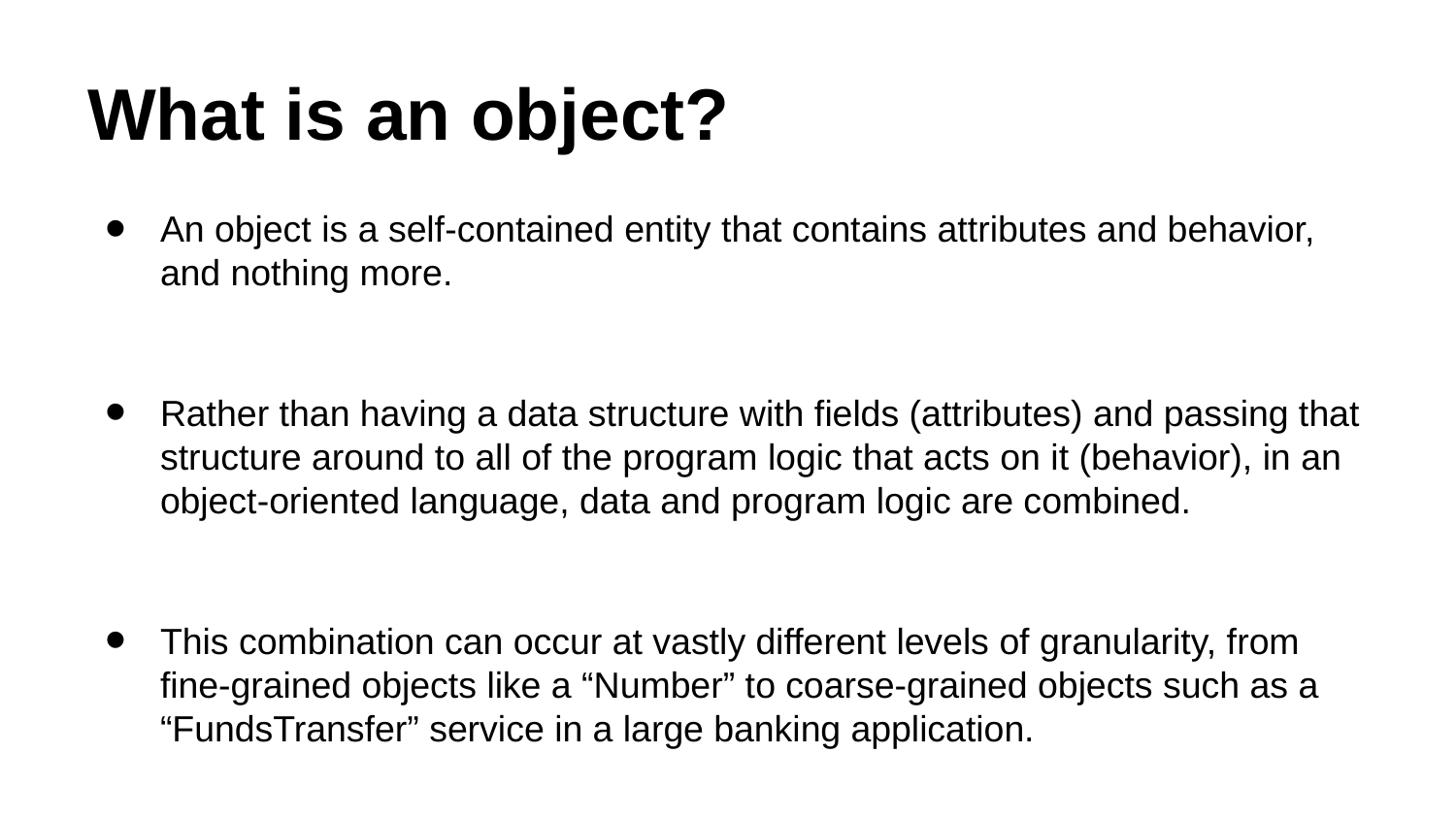

# What is an object?
An object is a self-contained entity that contains attributes and behavior, and nothing more.

Rather than having a data structure with fields (attributes) and passing that structure around to all of the program logic that acts on it (behavior), in an object-oriented language, data and program logic are combined.

This combination can occur at vastly different levels of granularity, from fine-grained objects like a “Number” to coarse-grained objects such as a “FundsTransfer” service in a large banking application.